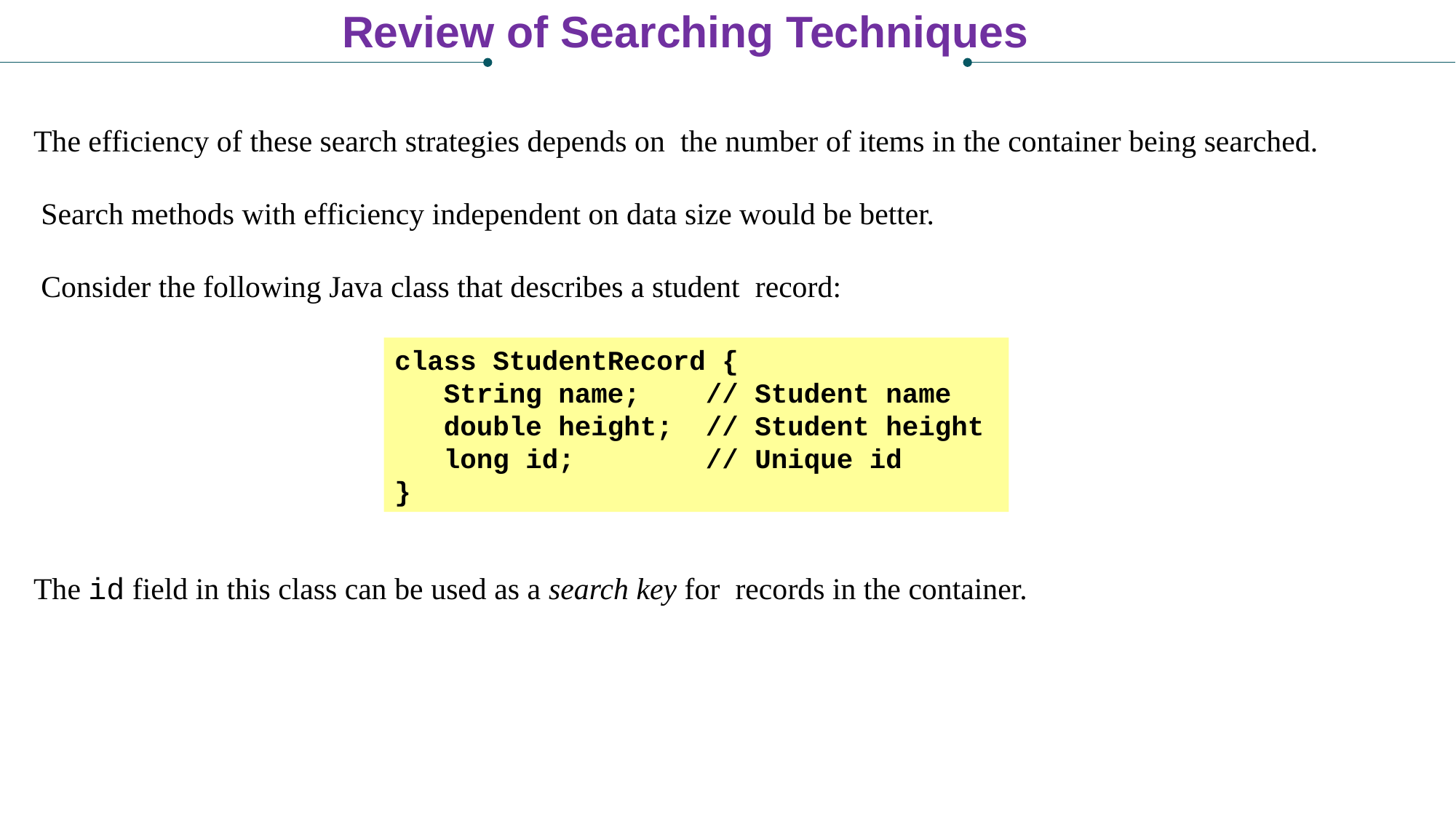

# Review of Searching Techniques
The efficiency of these search strategies depends on  the number of items in the container being searched.

 Search methods with efficiency independent on data size would be better.

 Consider the following Java class that describes a student  record:

The id field in this class can be used as a search key for  records in the container.

class StudentRecord {
   String name;    // Student name
   double height;  // Student height
   long id;        // Unique id
}